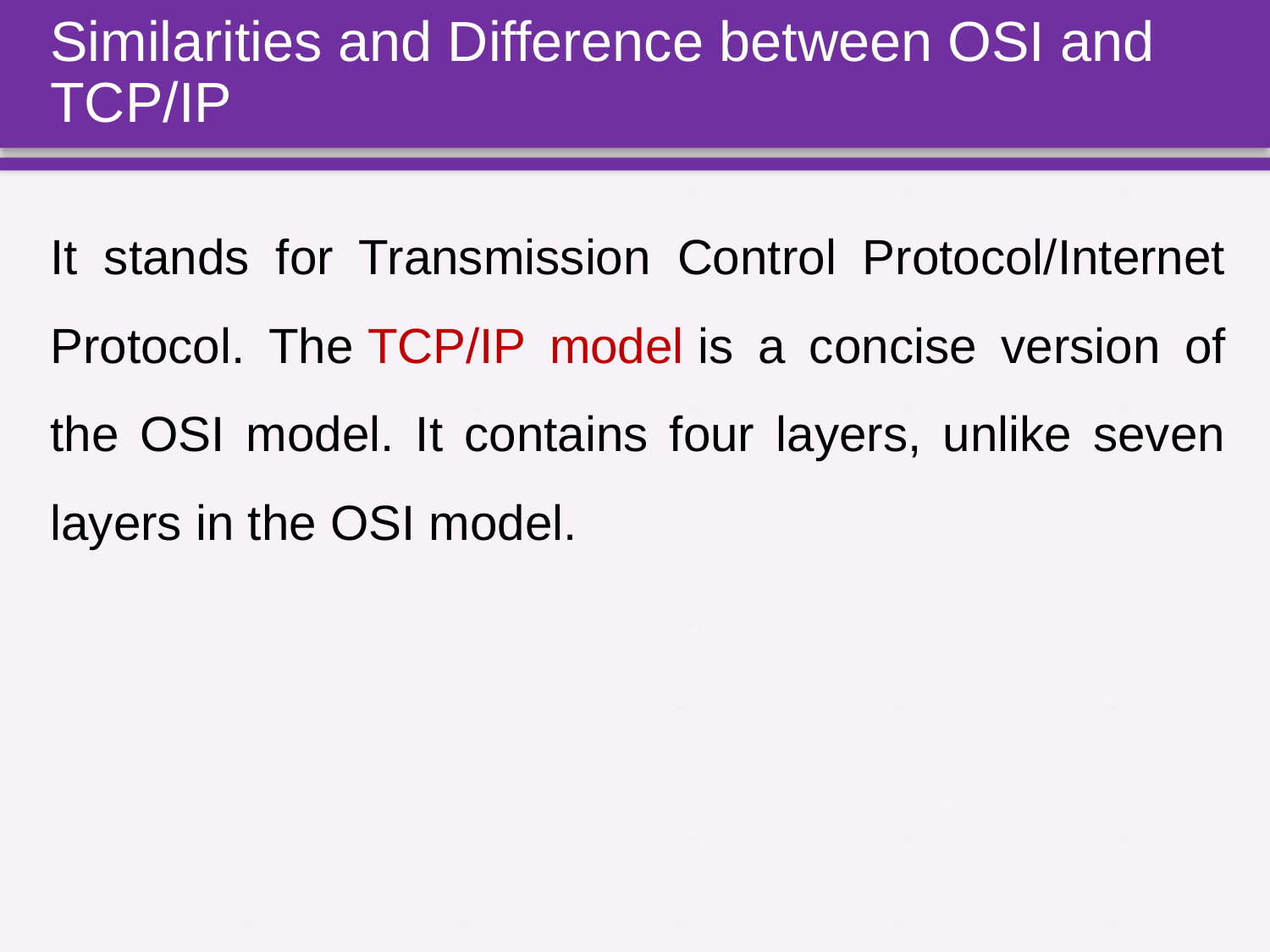

# Similarities and Difference between OSI and TCP/IP
It stands for Transmission Control Protocol/Internet Protocol. The TCP/IP model is a concise version of the OSI model. It contains four layers, unlike seven layers in the OSI model.